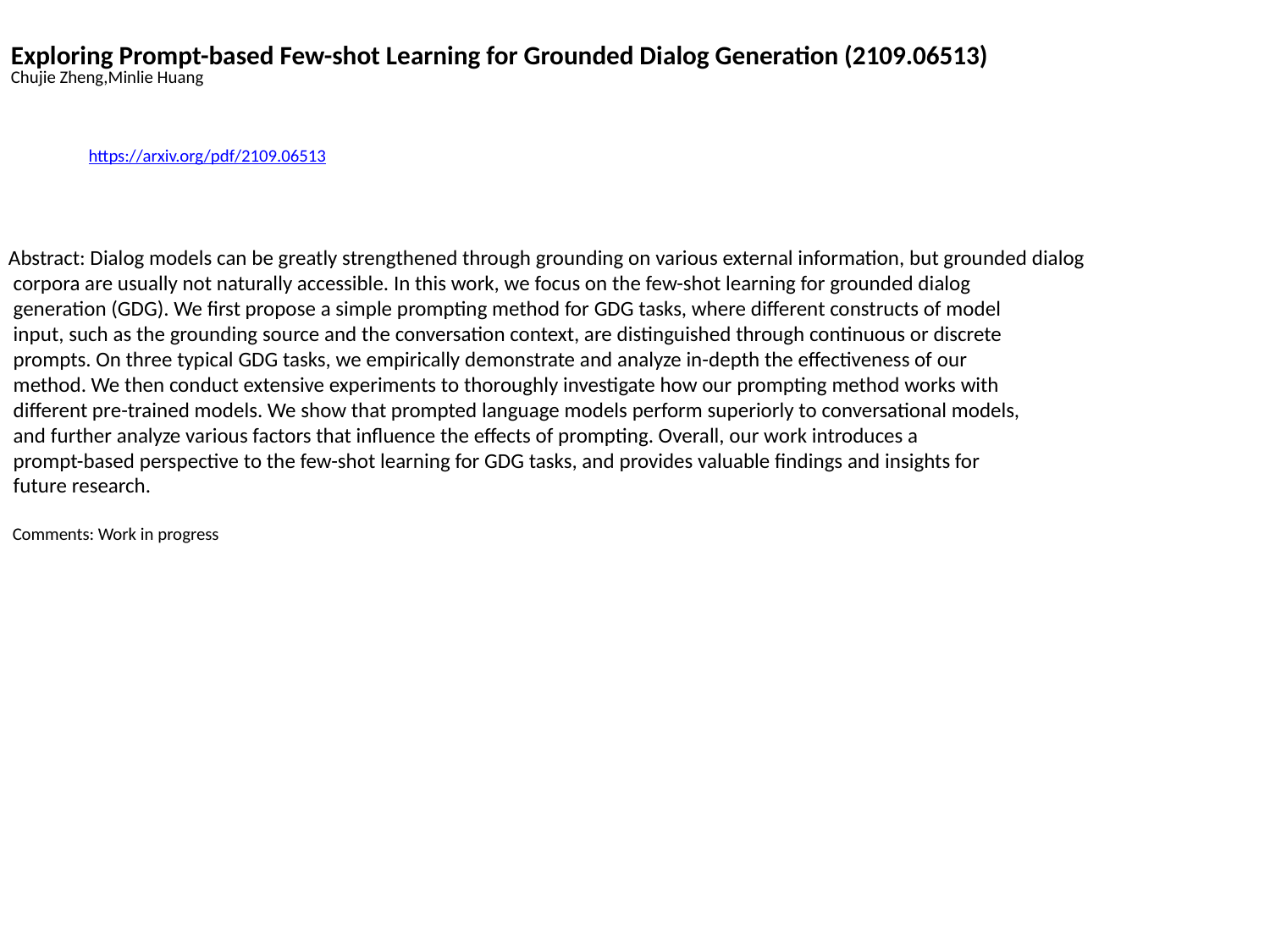

Exploring Prompt-based Few-shot Learning for Grounded Dialog Generation (2109.06513)
Chujie Zheng,Minlie Huang

https://arxiv.org/pdf/2109.06513

Abstract: Dialog models can be greatly strengthened through grounding on various external information, but grounded dialog
 corpora are usually not naturally accessible. In this work, we focus on the few-shot learning for grounded dialog
 generation (GDG). We first propose a simple prompting method for GDG tasks, where different constructs of model
 input, such as the grounding source and the conversation context, are distinguished through continuous or discrete
 prompts. On three typical GDG tasks, we empirically demonstrate and analyze in-depth the effectiveness of our
 method. We then conduct extensive experiments to thoroughly investigate how our prompting method works with
 different pre-trained models. We show that prompted language models perform superiorly to conversational models,
 and further analyze various factors that influence the effects of prompting. Overall, our work introduces a
 prompt-based perspective to the few-shot learning for GDG tasks, and provides valuable findings and insights for
 future research.
 Comments: Work in progress